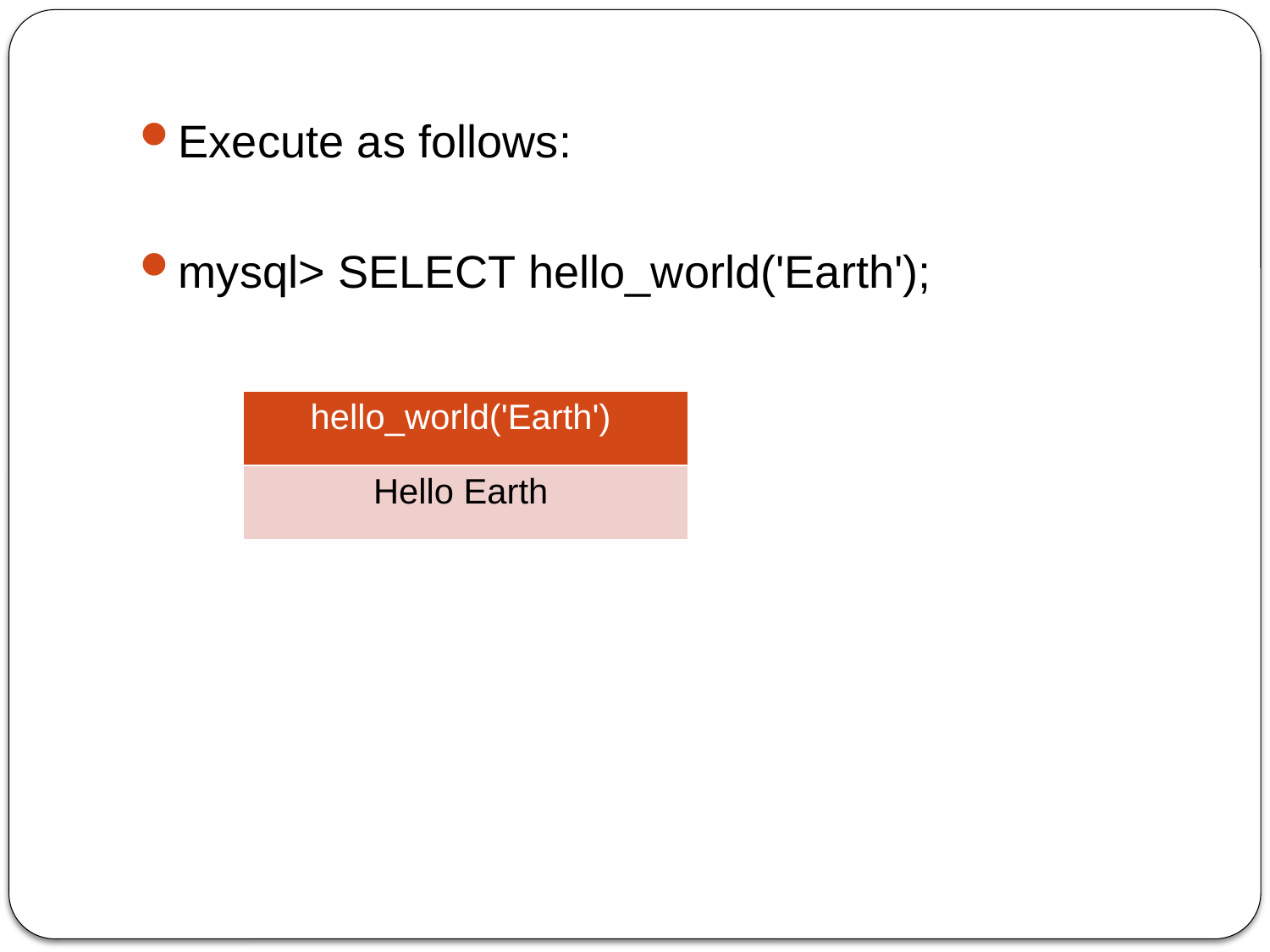

Execute as follows:

mysql> SELECT hello_world('Earth');

| hello\_world('Earth') |
| --- |
| Hello Earth |